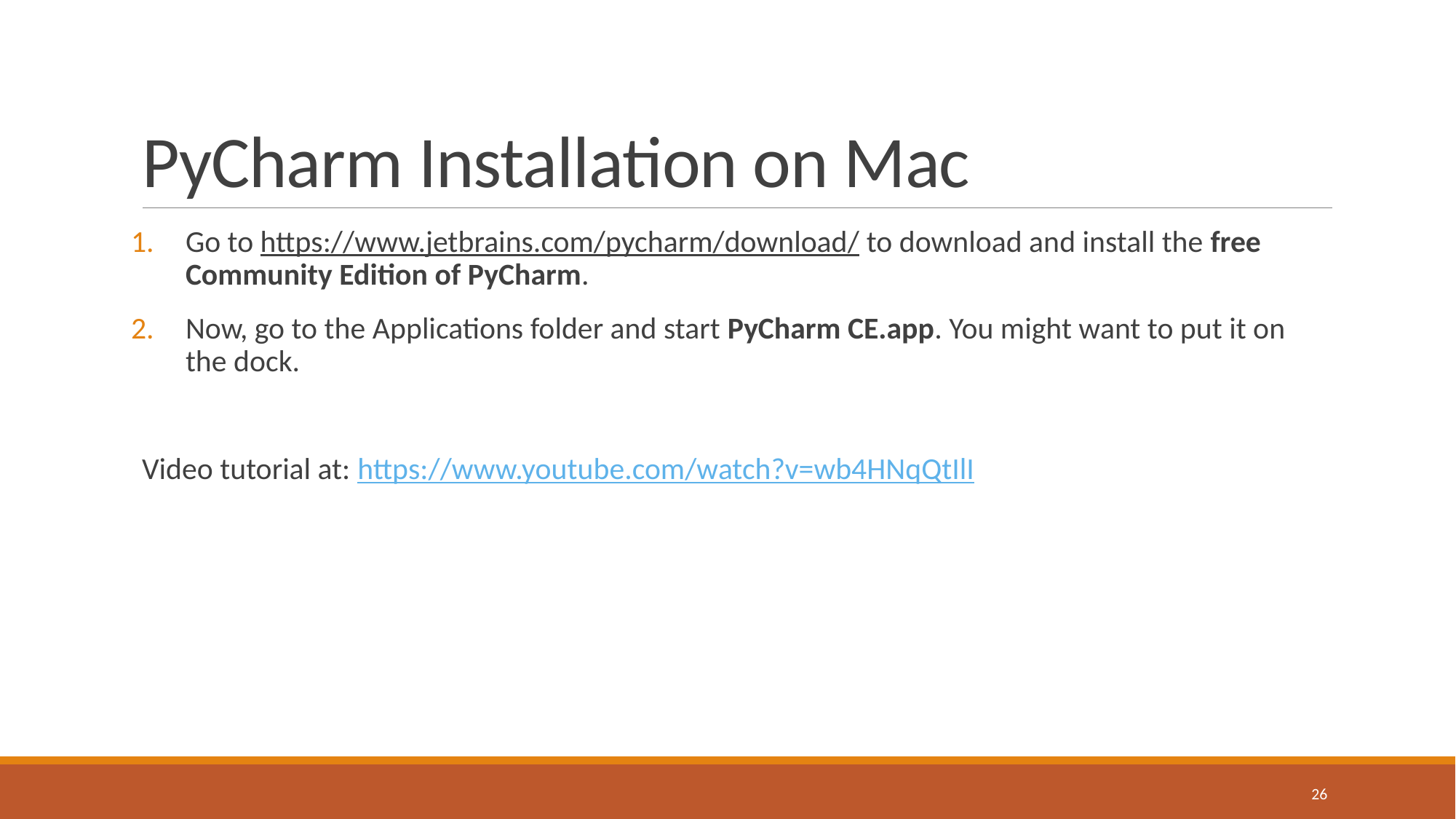

# PyCharm Installation on Mac
Go to https://www.jetbrains.com/pycharm/download/ to download and install the free Community Edition of PyCharm.
Now, go to the Applications folder and start PyCharm CE.app. You might want to put it on the dock.

Video tutorial at: https://www.youtube.com/watch?v=wb4HNqQtIlI
26